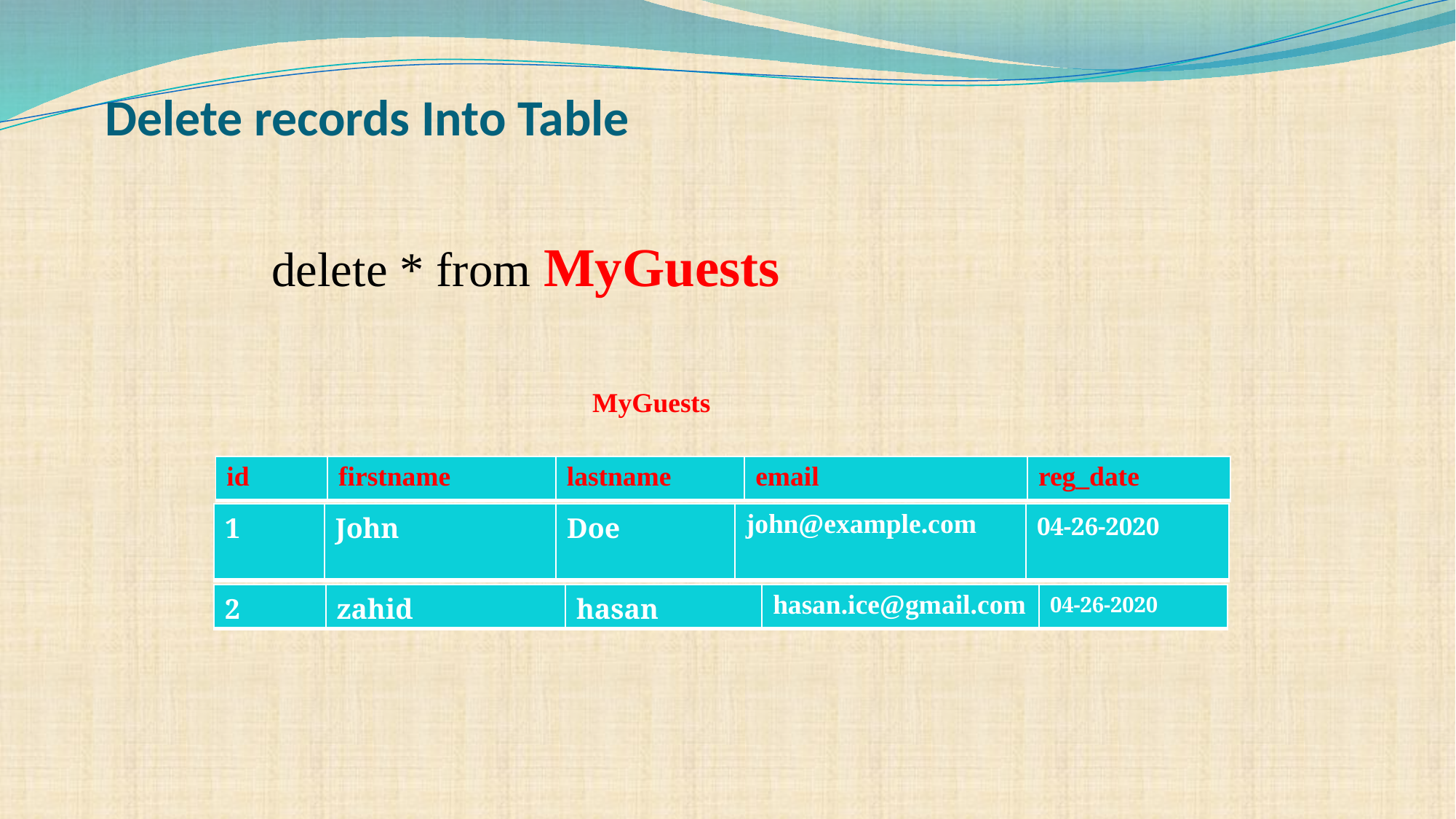

# Delete records Into Table
delete * from MyGuests

MyGuests
| id | firstname | lastname | email | reg\_date |
| --- | --- | --- | --- | --- |
| 1 | John | Doe | john@example.com | 04-26-2020 |
| --- | --- | --- | --- | --- |
| 2 | zahid | hasan | hasan.ice@gmail.com | 04-26-2020 |
| --- | --- | --- | --- | --- |